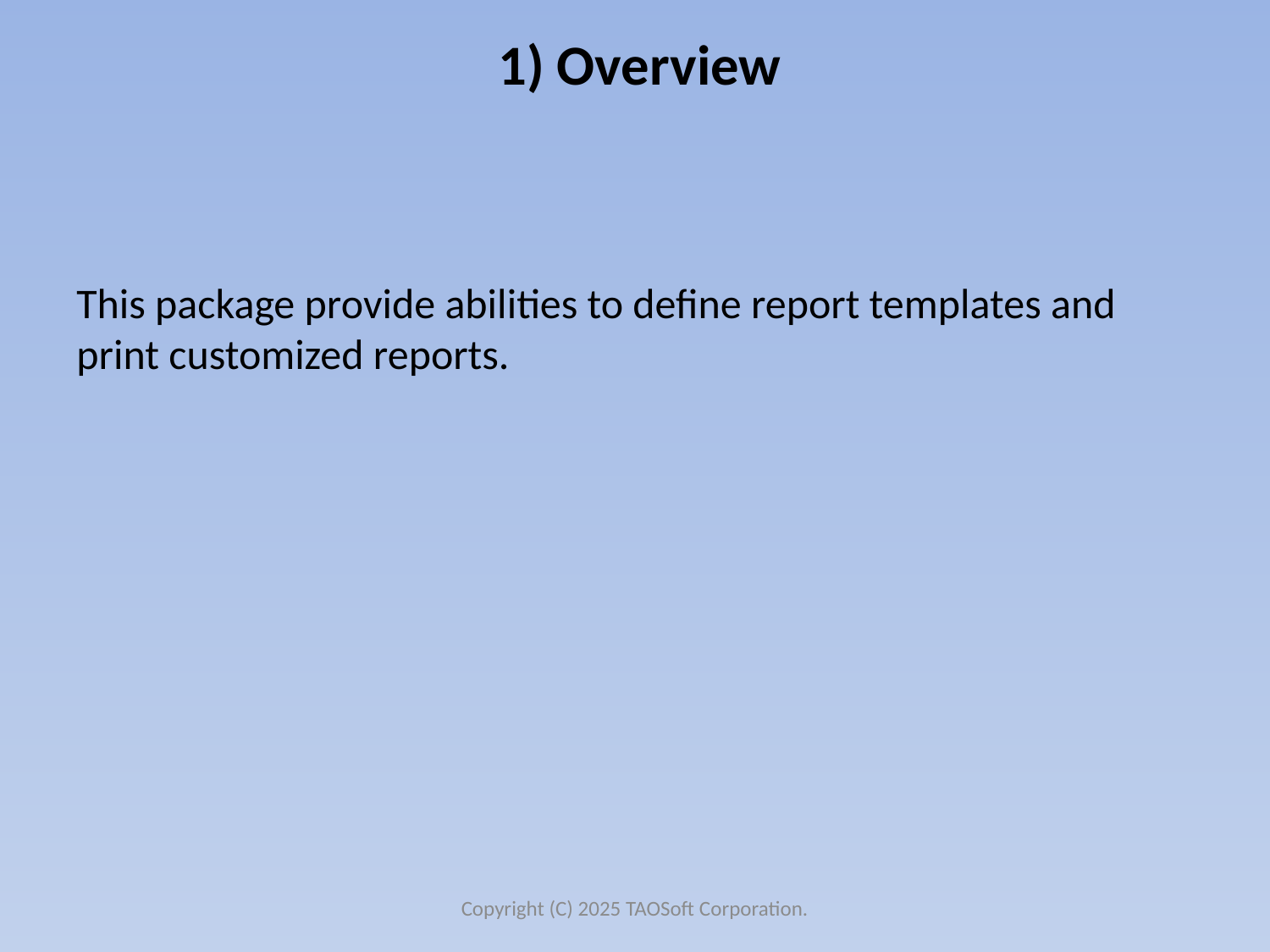

1) Overview

This package provide abilities to define report templates and print customized reports.

Copyright (C) 2025 TAOSoft Corporation.
1